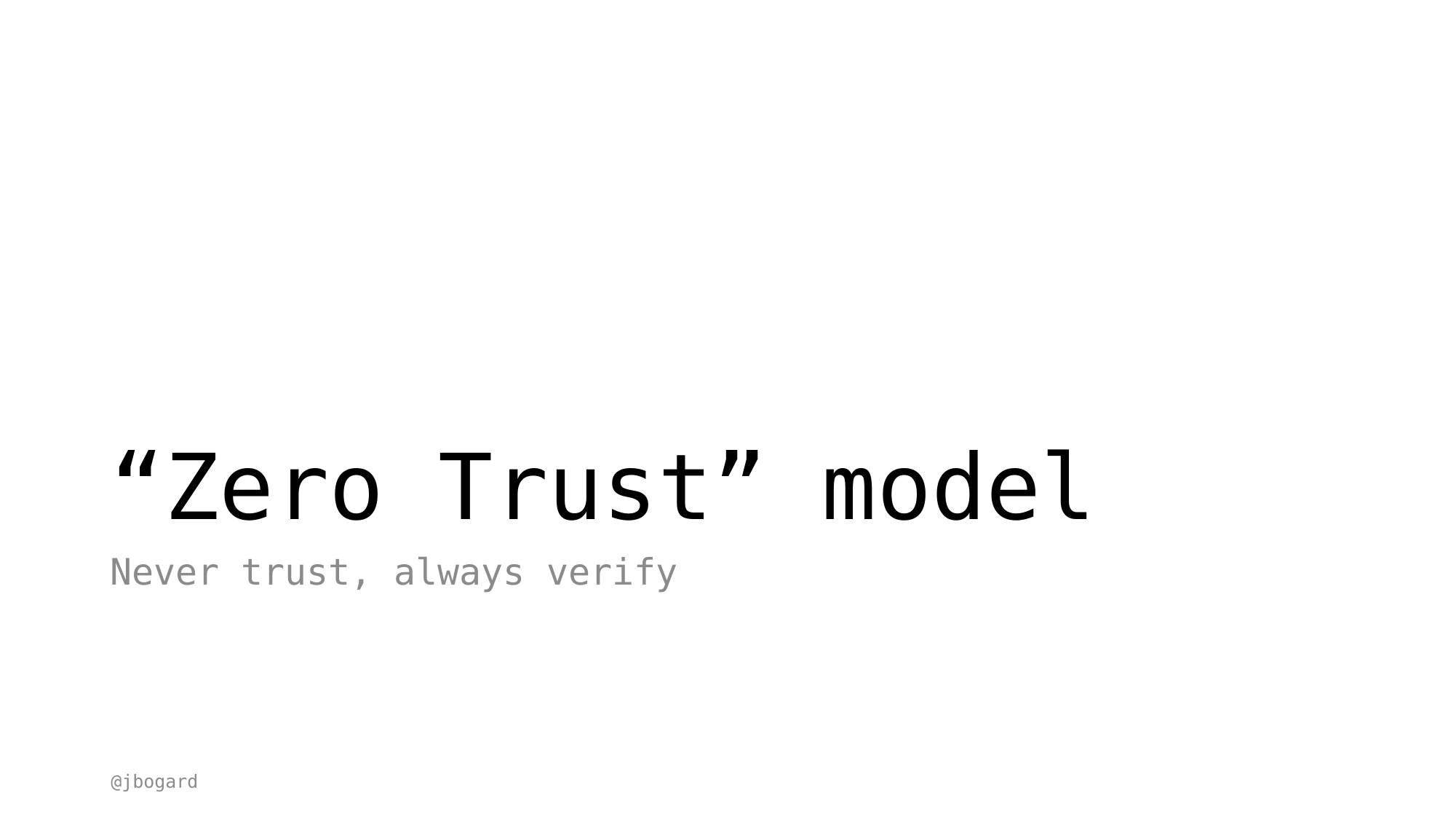

# “Zero Trust” model
Never trust, always verify
@jbogard